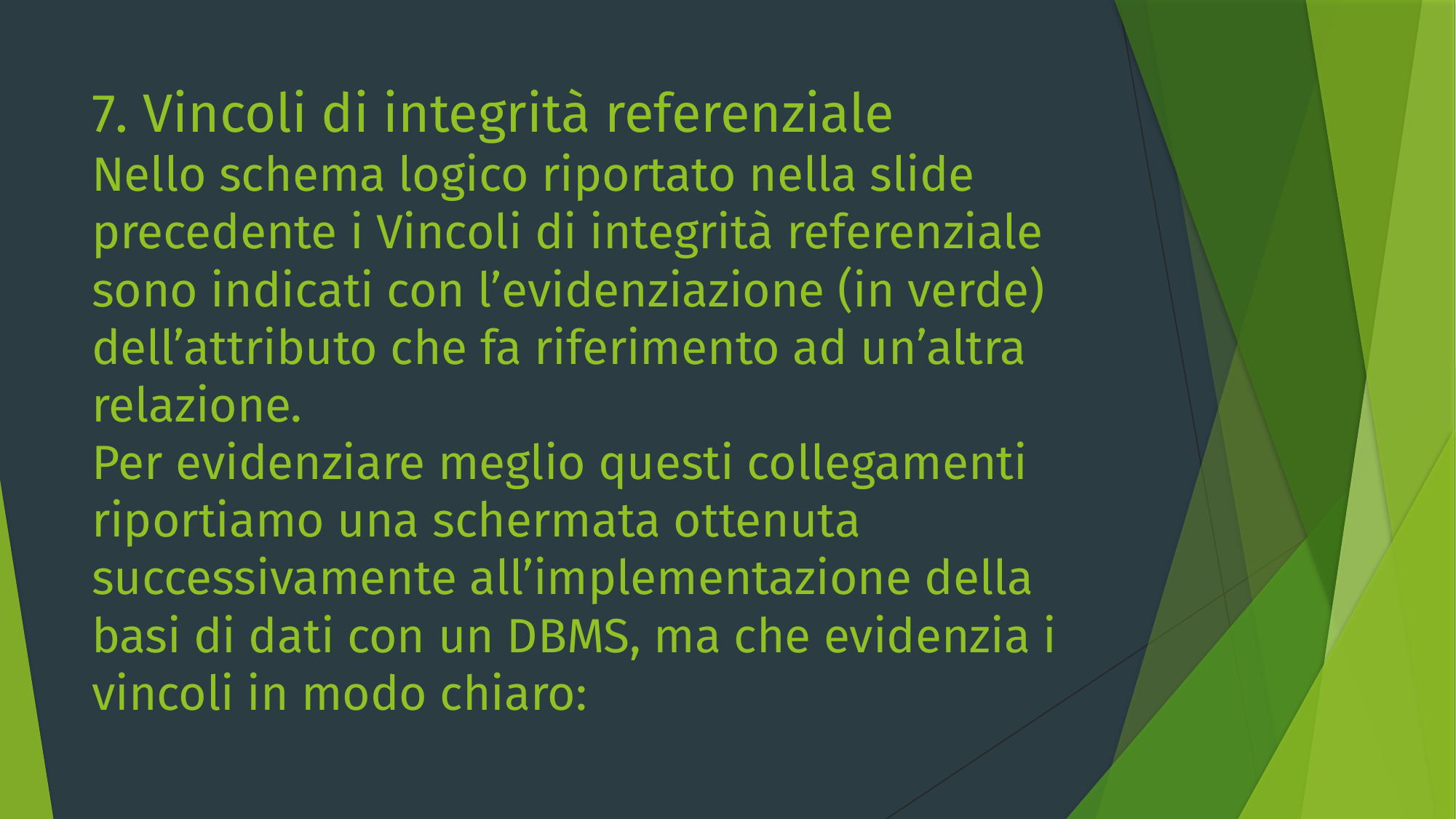

# 7. Vincoli di integrità referenziale Nello schema logico riportato nella slide precedente i Vincoli di integrità referenziale sono indicati con l’evidenziazione (in verde) dell’attributo che fa riferimento ad un’altra relazione. Per evidenziare meglio questi collegamenti riportiamo una schermata ottenuta successivamente all’implementazione della basi di dati con un DBMS, ma che evidenzia i vincoli in modo chiaro: